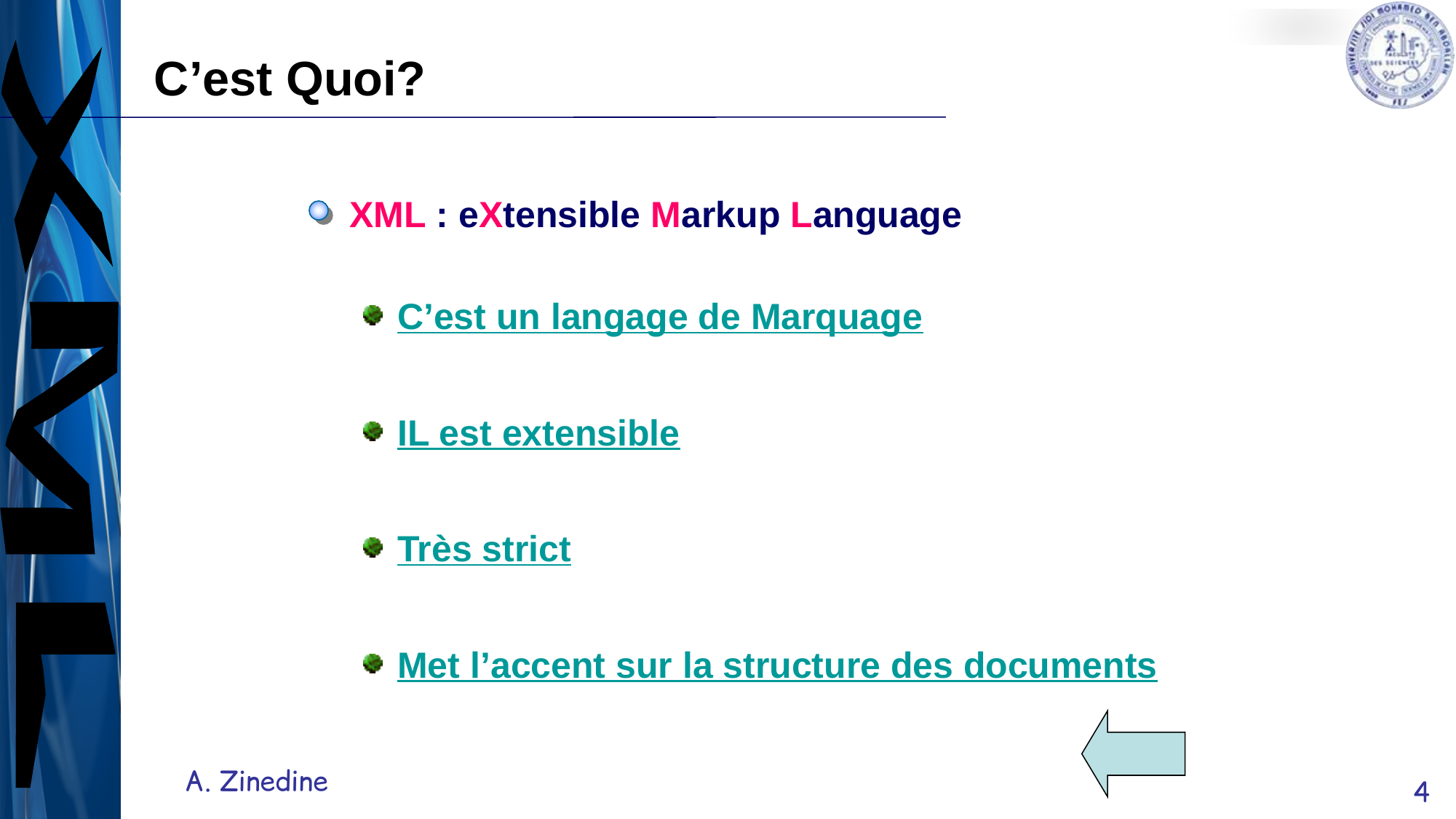

# C’est Quoi?
XML : eXtensible Markup Language

C’est un langage de Marquage

IL est extensible

Très strict

Met l’accent sur la structure des documents